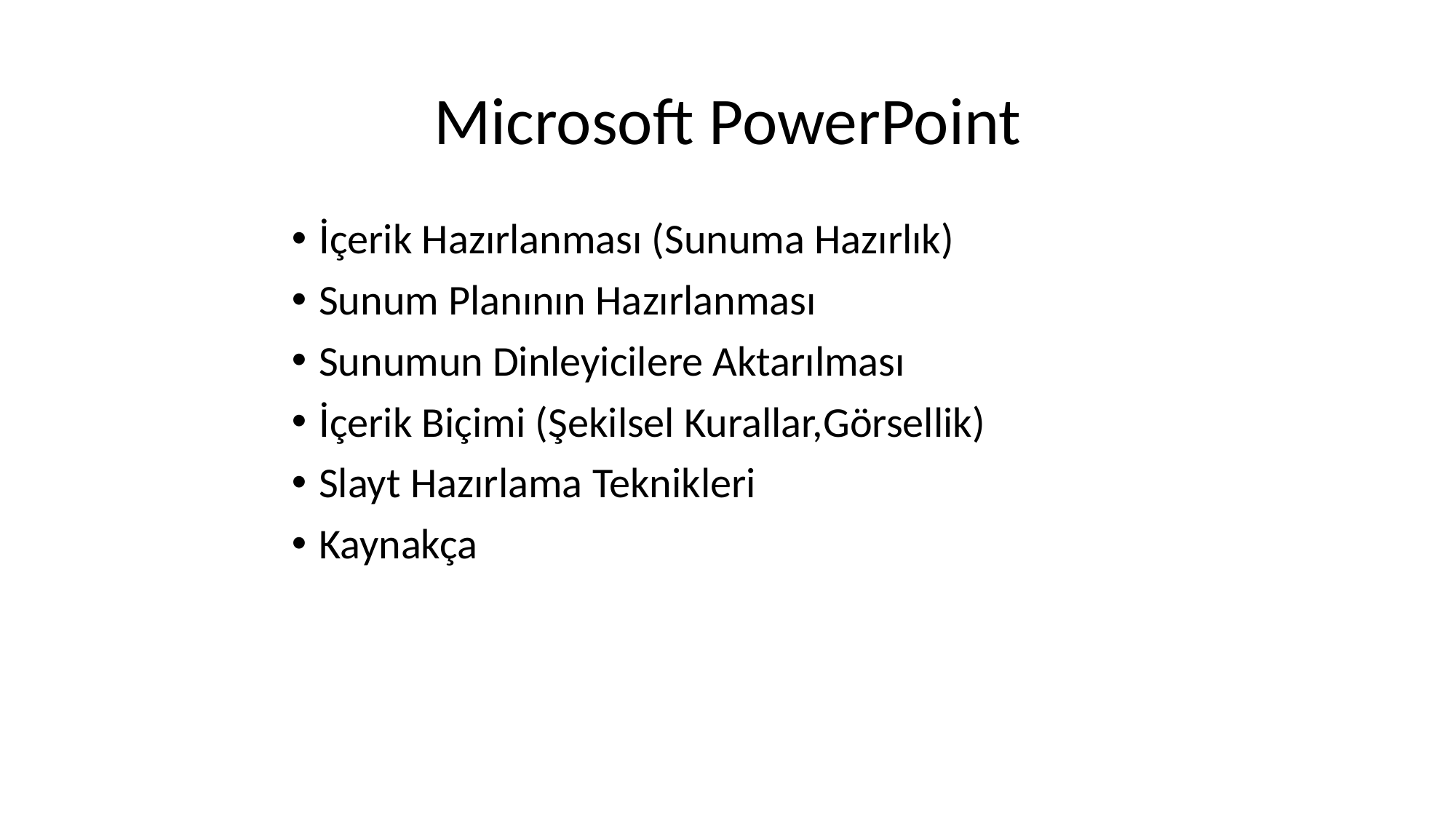

# Microsoft PowerPoint
İçerik Hazırlanması (Sunuma Hazırlık)
Sunum Planının Hazırlanması
Sunumun Dinleyicilere Aktarılması
İçerik Biçimi (Şekilsel Kurallar,Görsellik)
Slayt Hazırlama Teknikleri
Kaynakça